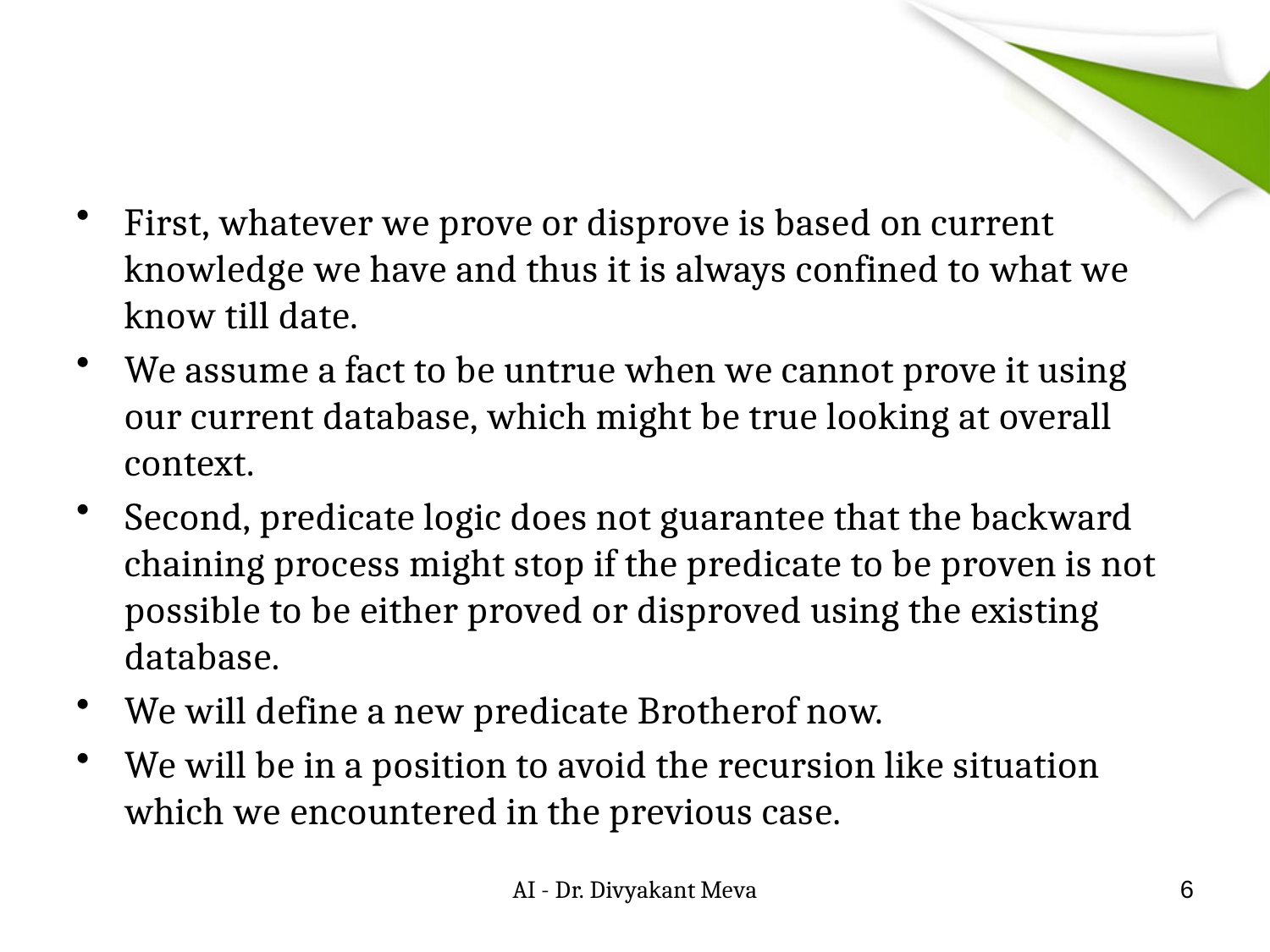

#
First, whatever we prove or disprove is based on current knowledge we have and thus it is always confined to what we know till date.
We assume a fact to be untrue when we cannot prove it using our current database, which might be true looking at overall context.
Second, predicate logic does not guarantee that the backward chaining process might stop if the predicate to be proven is not possible to be either proved or disproved using the existing database.
We will define a new predicate Brotherof now.
We will be in a position to avoid the recursion like situation which we encountered in the previous case.

AI - Dr. Divyakant Meva
6